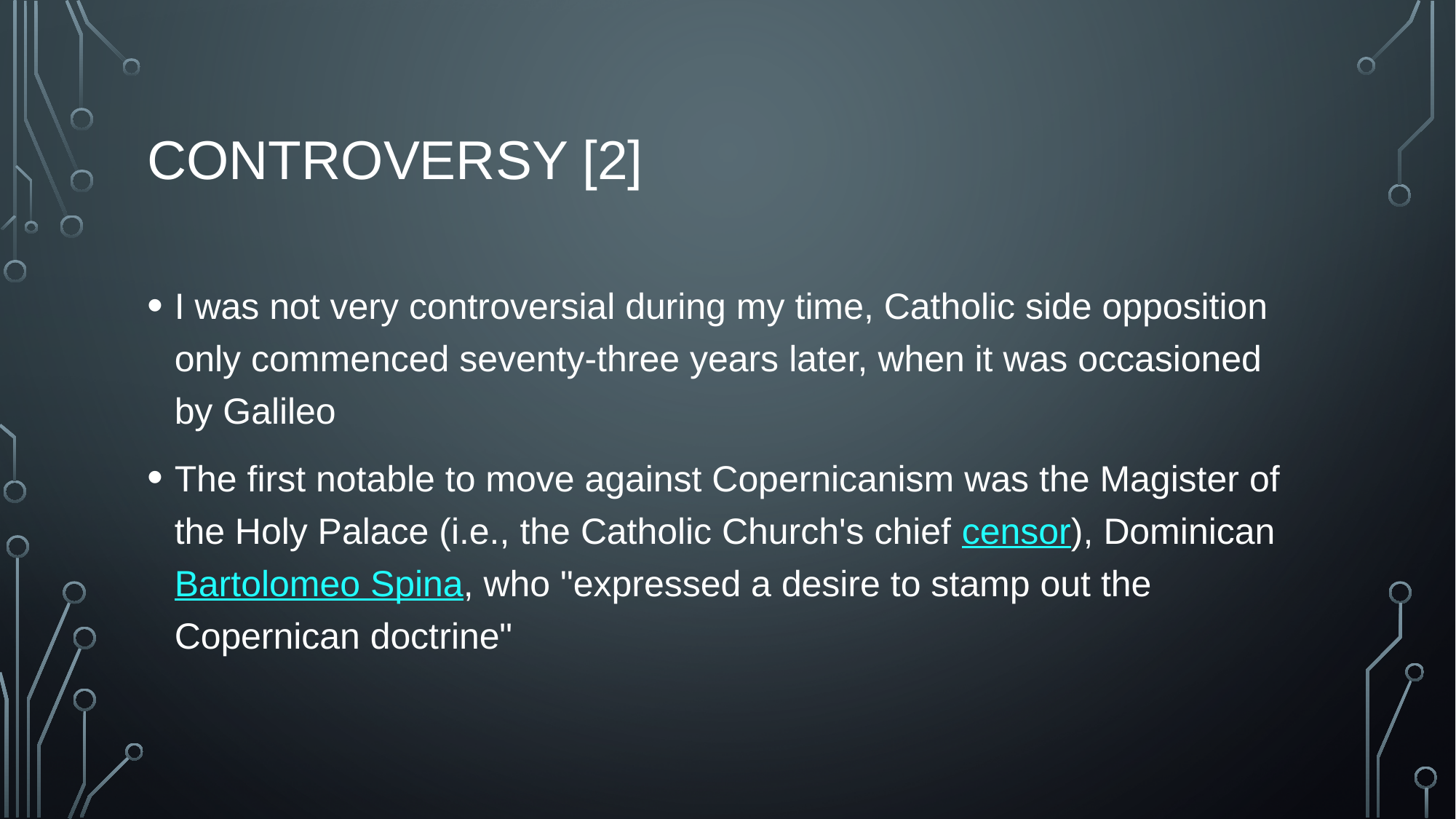

# Controversy [2]
I was not very controversial during my time, Catholic side opposition only commenced seventy-three years later, when it was occasioned by Galileo
The first notable to move against Copernicanism was the Magister of the Holy Palace (i.e., the Catholic Church's chief censor), Dominican Bartolomeo Spina, who "expressed a desire to stamp out the Copernican doctrine"